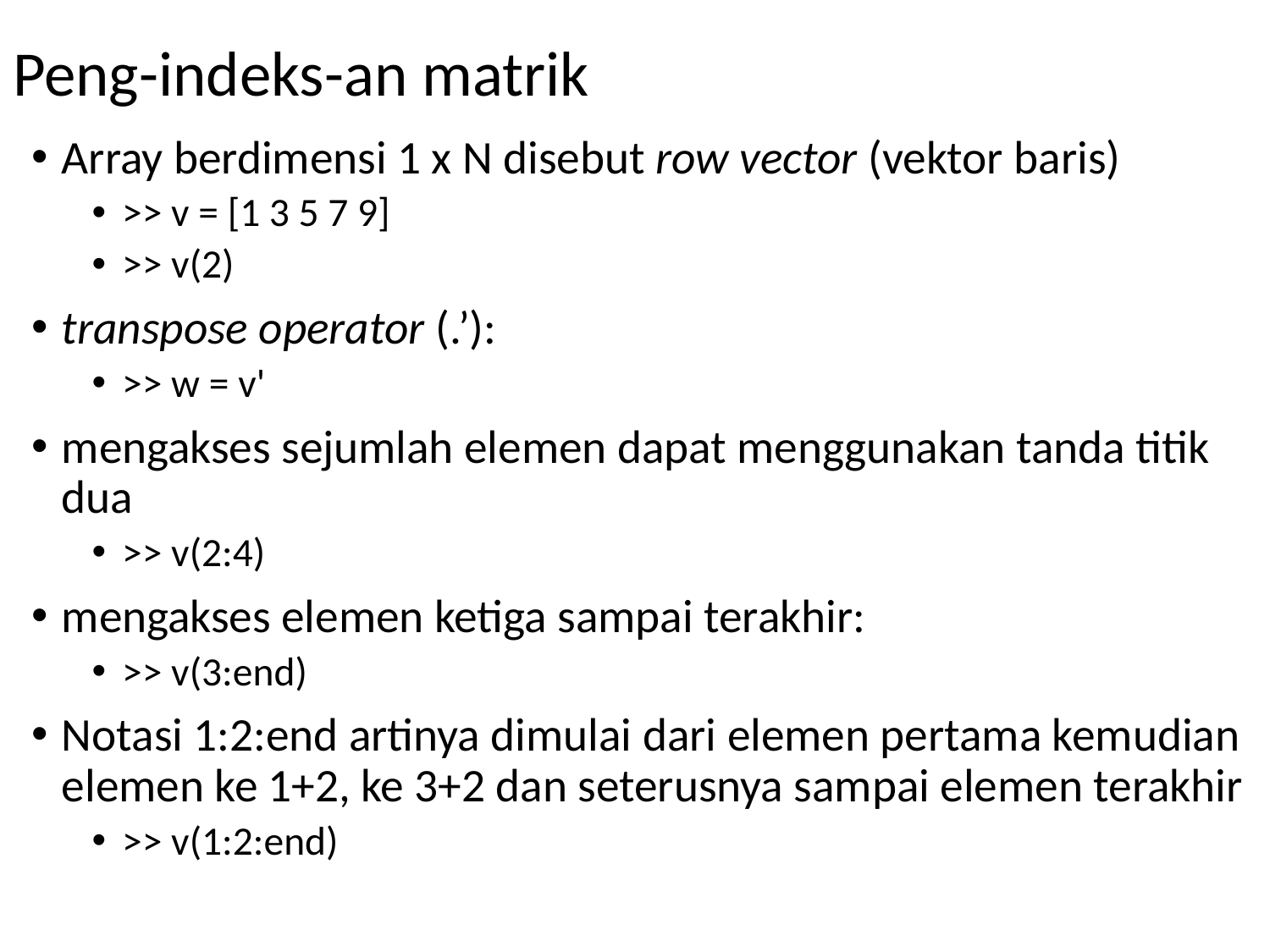

# Peng-indeks-an matrik
Array berdimensi 1 x N disebut row vector (vektor baris)
>> v = [1 3 5 7 9]
>> v(2)
transpose operator (.’):
>> w = v'
mengakses sejumlah elemen dapat menggunakan tanda titik dua
>> v(2:4)
mengakses elemen ketiga sampai terakhir:
>> v(3:end)
Notasi 1:2:end artinya dimulai dari elemen pertama kemudian elemen ke 1+2, ke 3+2 dan seterusnya sampai elemen terakhir
>> v(1:2:end)